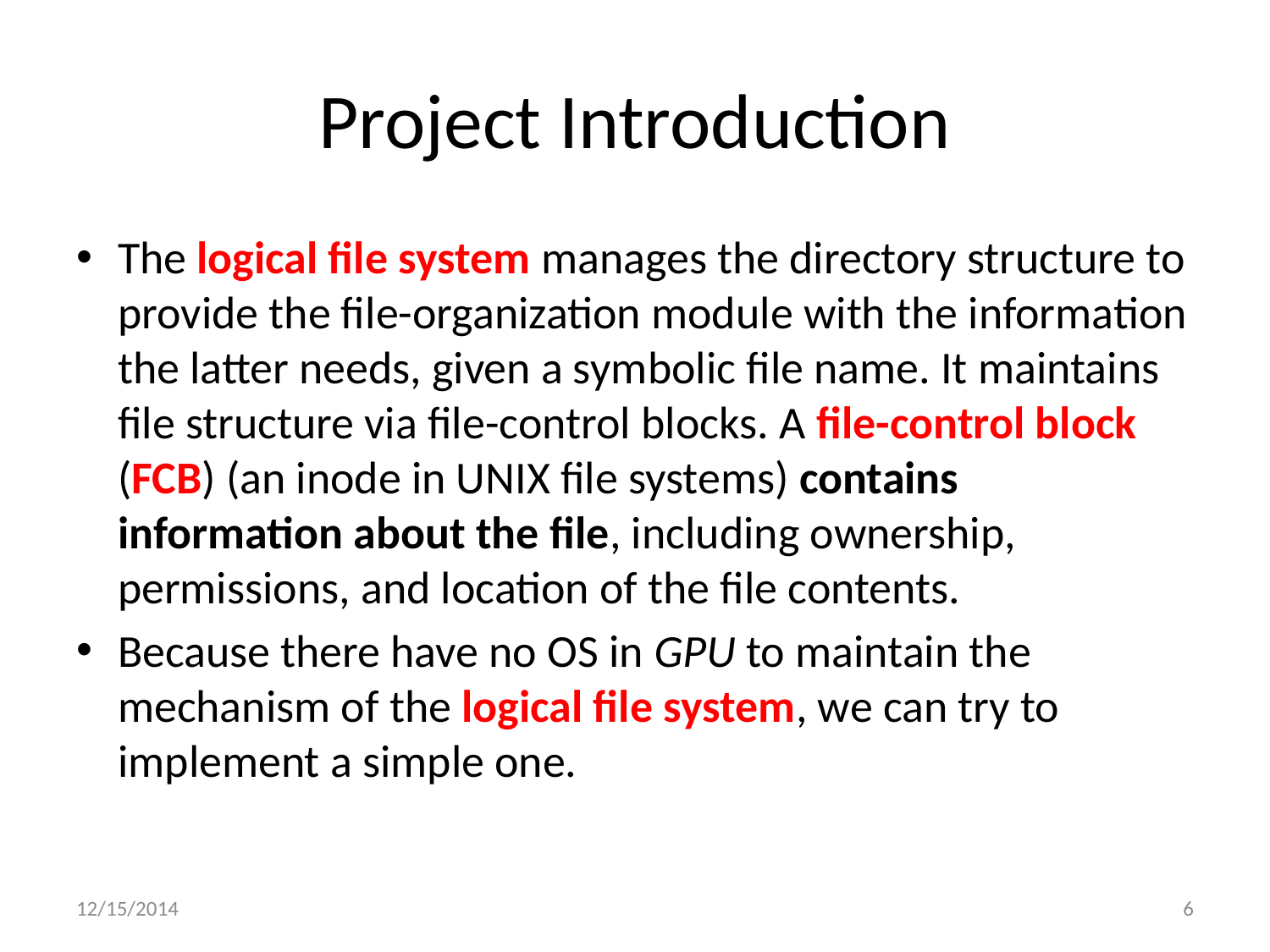

# Project Introduction
The logical file system manages the directory structure to provide the file-organization module with the information the latter needs, given a symbolic file name. It maintains file structure via file-control blocks. A file-control block (FCB) (an inode in UNIX file systems) contains information about the file, including ownership, permissions, and location of the file contents.
Because there have no OS in GPU to maintain the mechanism of the logical file system, we can try to implement a simple one.

12/15/2014
6